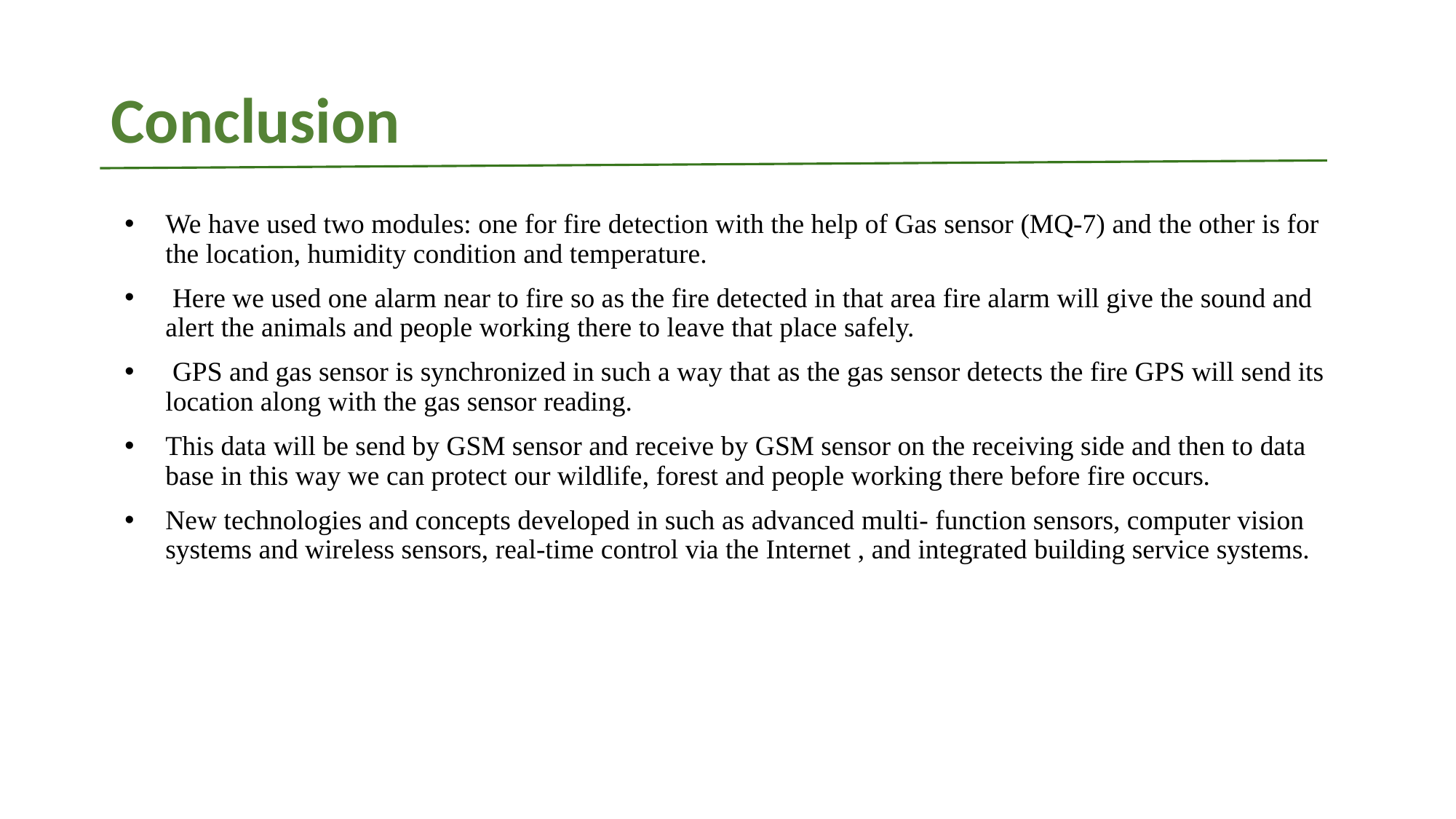

# Conclusion
We have used two modules: one for fire detection with the help of Gas sensor (MQ-7) and the other is for the location, humidity condition and temperature.
 Here we used one alarm near to fire so as the fire detected in that area fire alarm will give the sound and alert the animals and people working there to leave that place safely.
 GPS and gas sensor is synchronized in such a way that as the gas sensor detects the fire GPS will send its location along with the gas sensor reading.
This data will be send by GSM sensor and receive by GSM sensor on the receiving side and then to data base in this way we can protect our wildlife, forest and people working there before fire occurs.
New technologies and concepts developed in such as advanced multi- function sensors, computer vision systems and wireless sensors, real-time control via the Internet , and integrated building service systems.